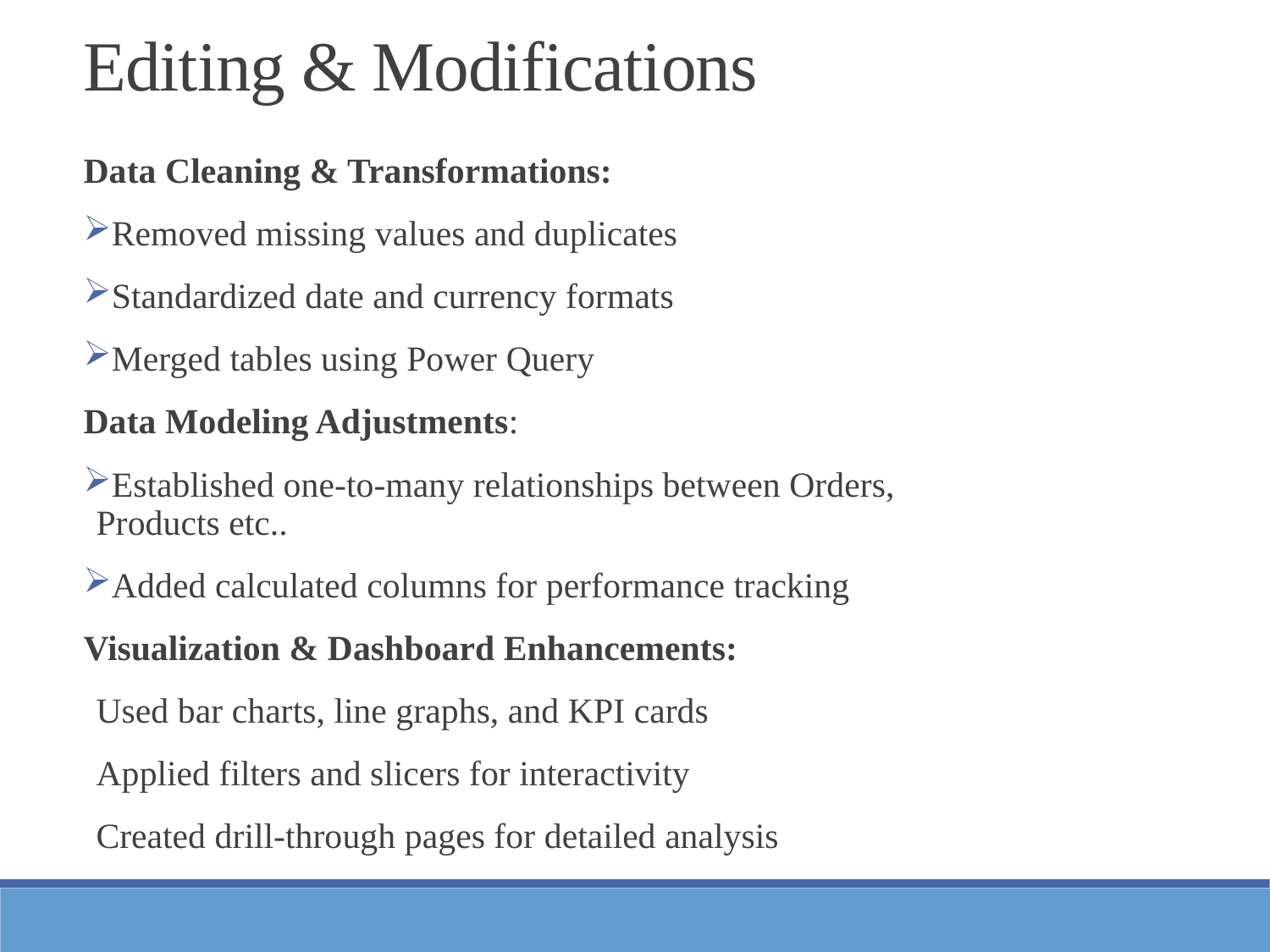

Editing & Modifications
Data Cleaning & Transformations:
Removed missing values and duplicates
Standardized date and currency formats
Merged tables using Power Query
Data Modeling Adjustments:
Established one-to-many relationships between Orders, Products etc..
Added calculated columns for performance tracking
Visualization & Dashboard Enhancements:
Used bar charts, line graphs, and KPI cards
Applied filters and slicers for interactivity
Created drill-through pages for detailed analysis